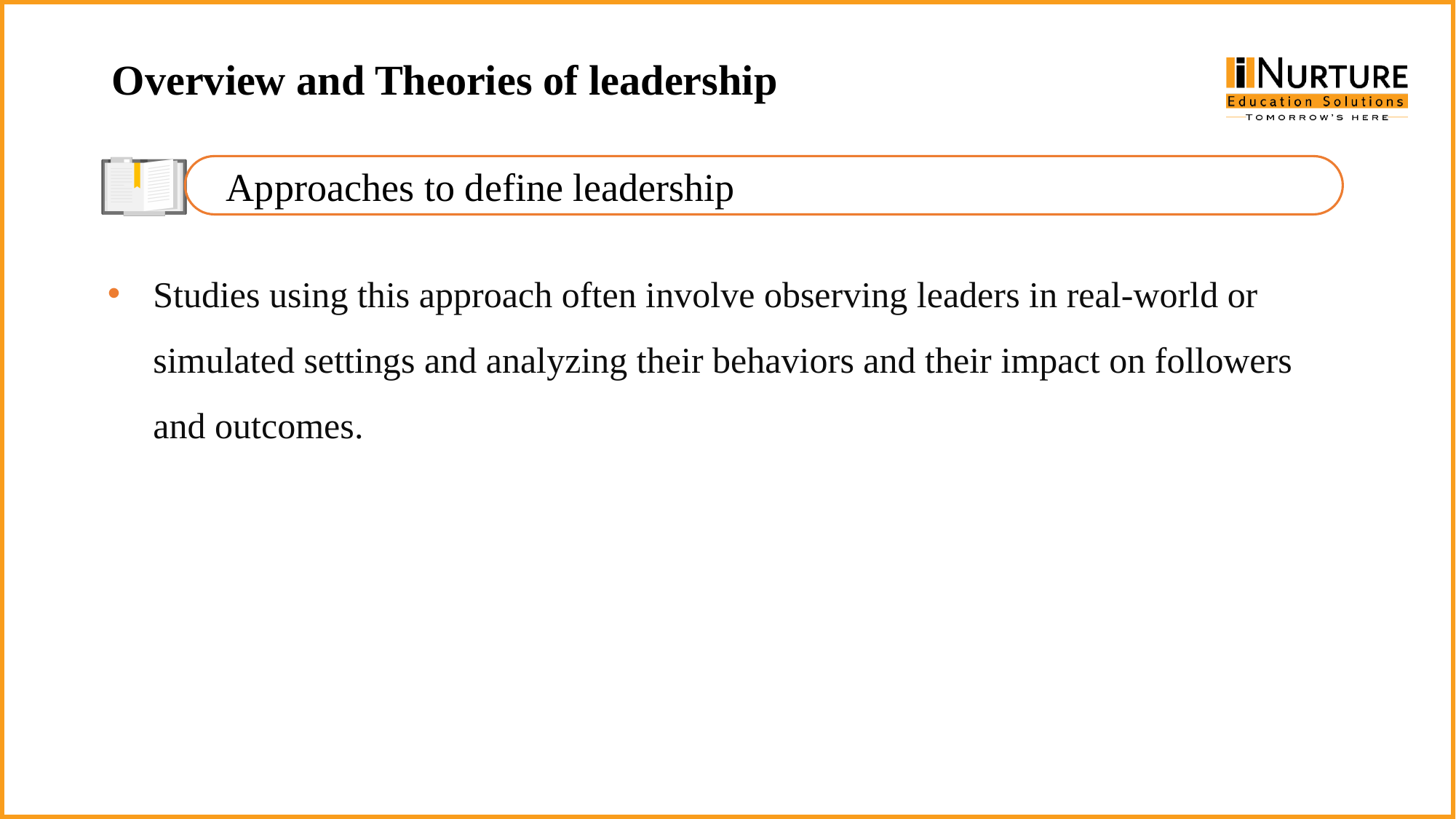

Overview and Theories of leadership

Approaches to define leadership

Studies using this approach often involve observing leaders in real-world or simulated settings and analyzing their behaviors and their impact on followers and outcomes.